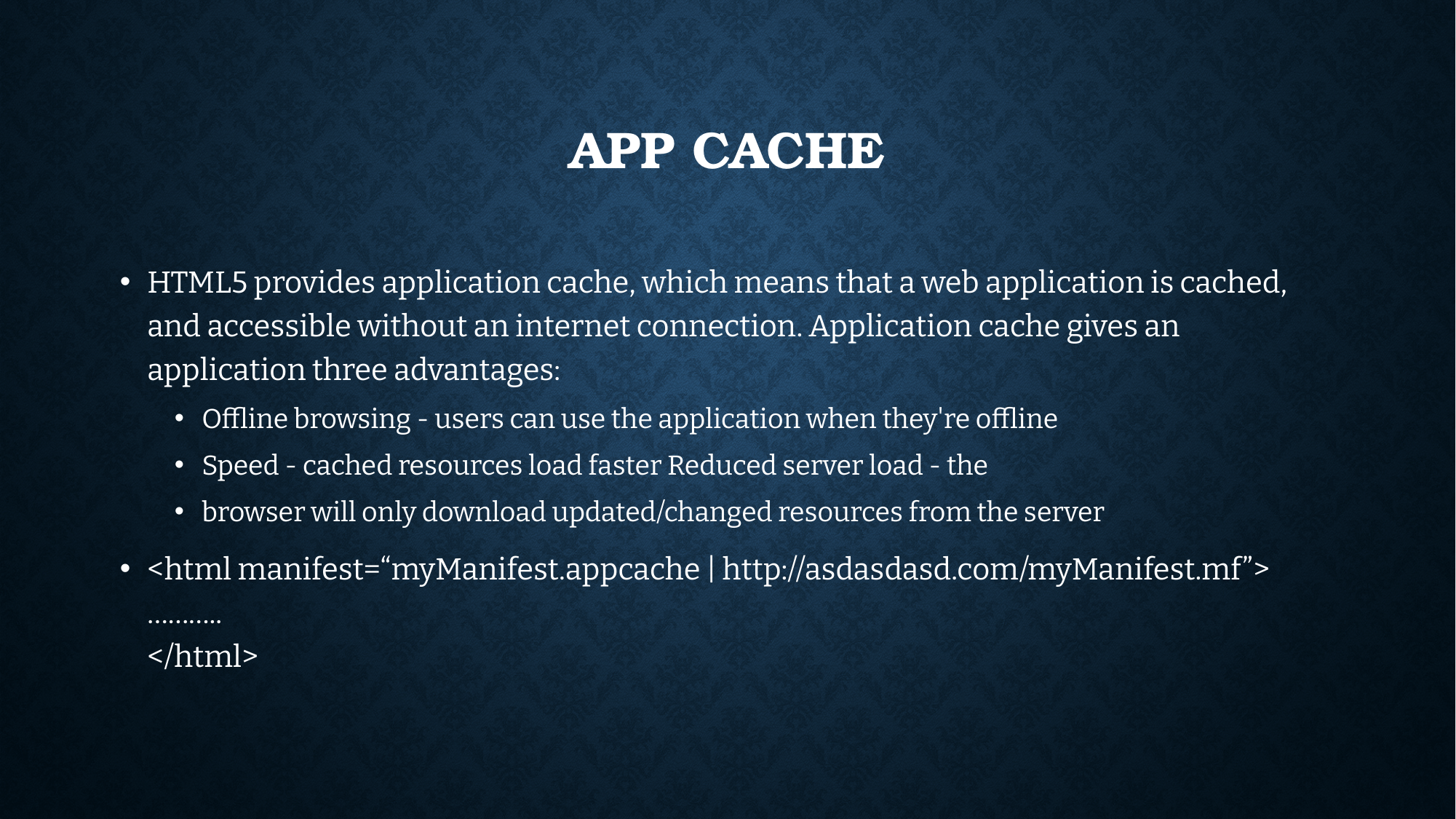

# App cache
HTML5 provides application cache, which means that a web application is cached, and accessible without an internet connection. Application cache gives an application three advantages:
Offline browsing - users can use the application when they're offline
Speed - cached resources load faster Reduced server load - the
browser will only download updated/changed resources from the server
<html manifest=“myManifest.appcache | http://asdasdasd.com/myManifest.mf”>
………..
</html>